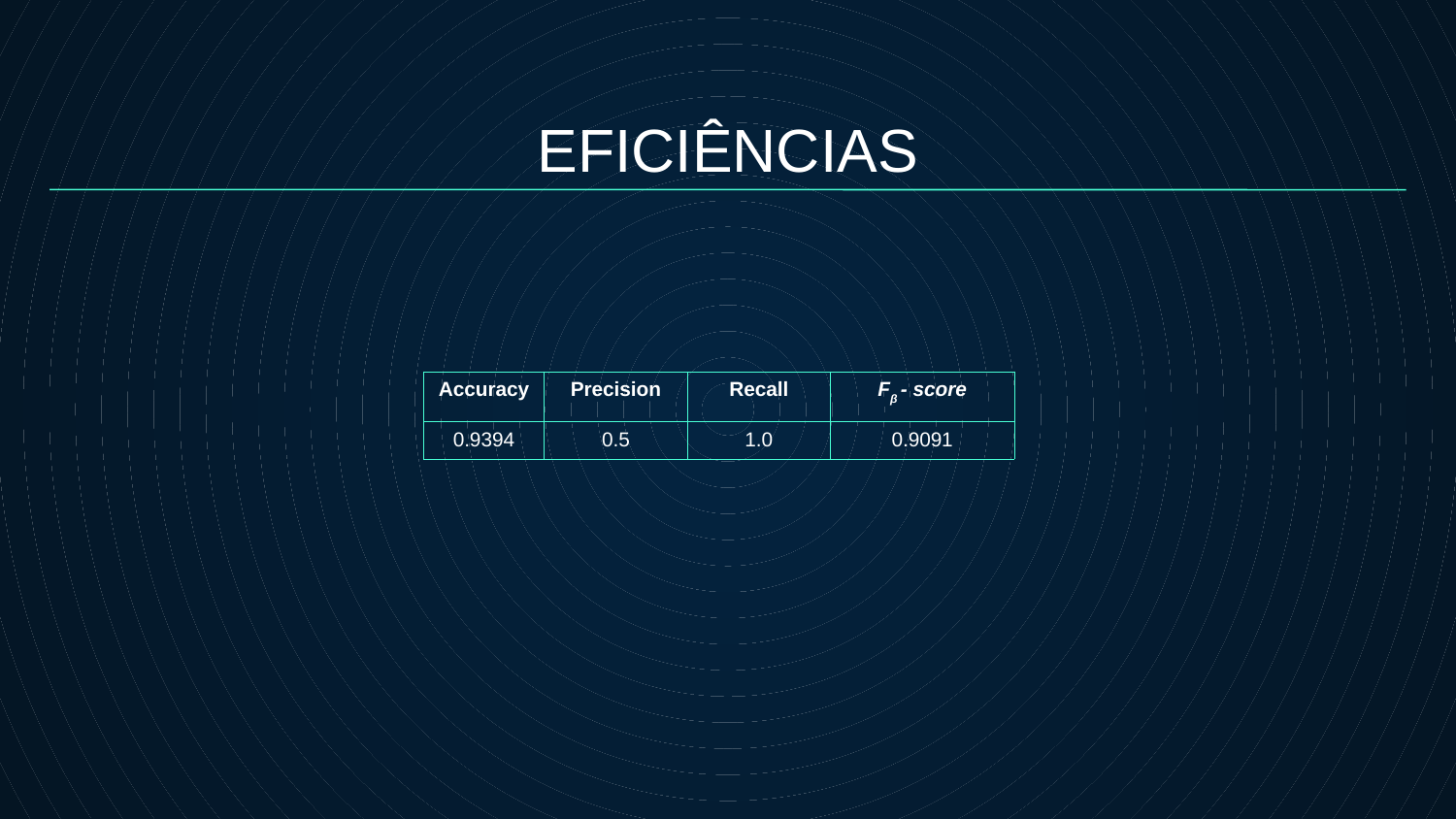

EFICIÊNCIAS

| Accuracy | Precision | Recall | Fβ - score |
| --- | --- | --- | --- |
| 0.9394 | 0.5 | 1.0 | 0.9091 |